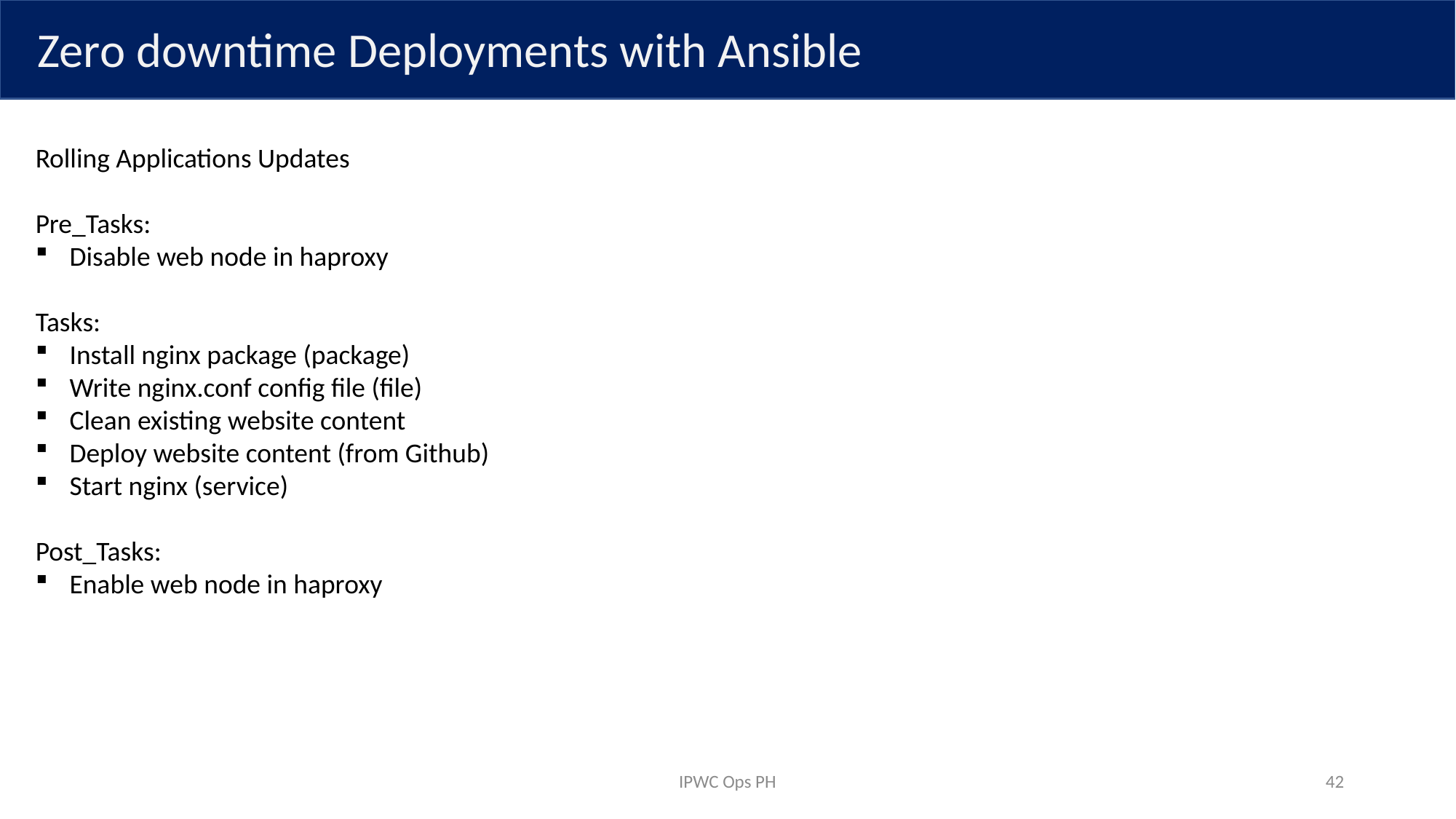

Zero downtime Deployments with Ansible
Rolling Applications Updates

Pre_Tasks:
Disable web node in haproxy

Tasks:
Install nginx package (package)
Write nginx.conf config file (file)
Clean existing website content
Deploy website content (from Github)
Start nginx (service)

Post_Tasks:
Enable web node in haproxy
IPWC Ops PH
42